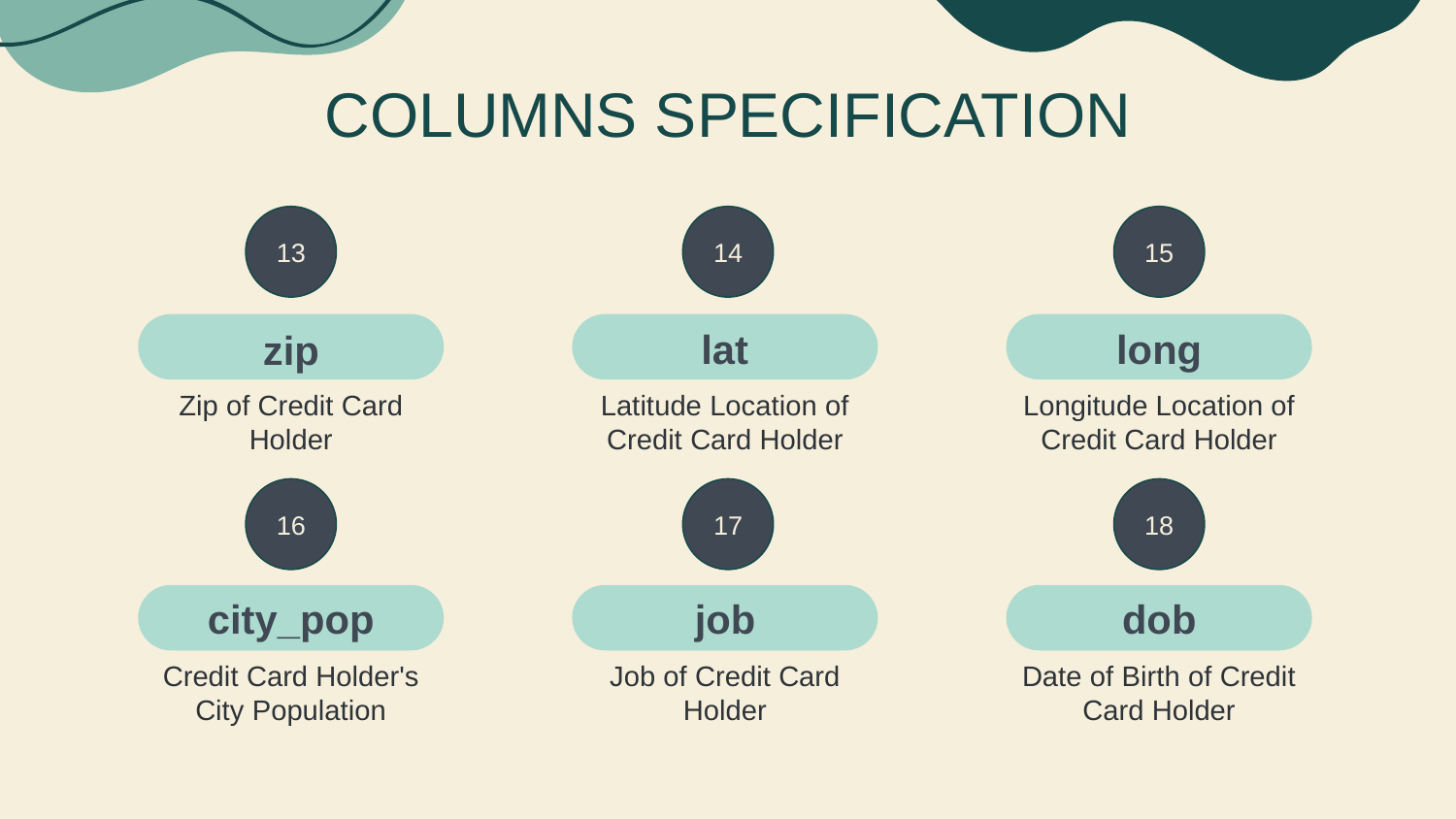

# COLUMNS SPECIFICATION
13
14
15

lat
long
zip
Latitude Location of Credit Card Holder
Longitude Location of Credit Card Holder
Zip of Credit Card Holder
16
17
18

city_pop

job

dob
Credit Card Holder's City Population
Job of Credit Card Holder
Date of Birth of Credit Card Holder